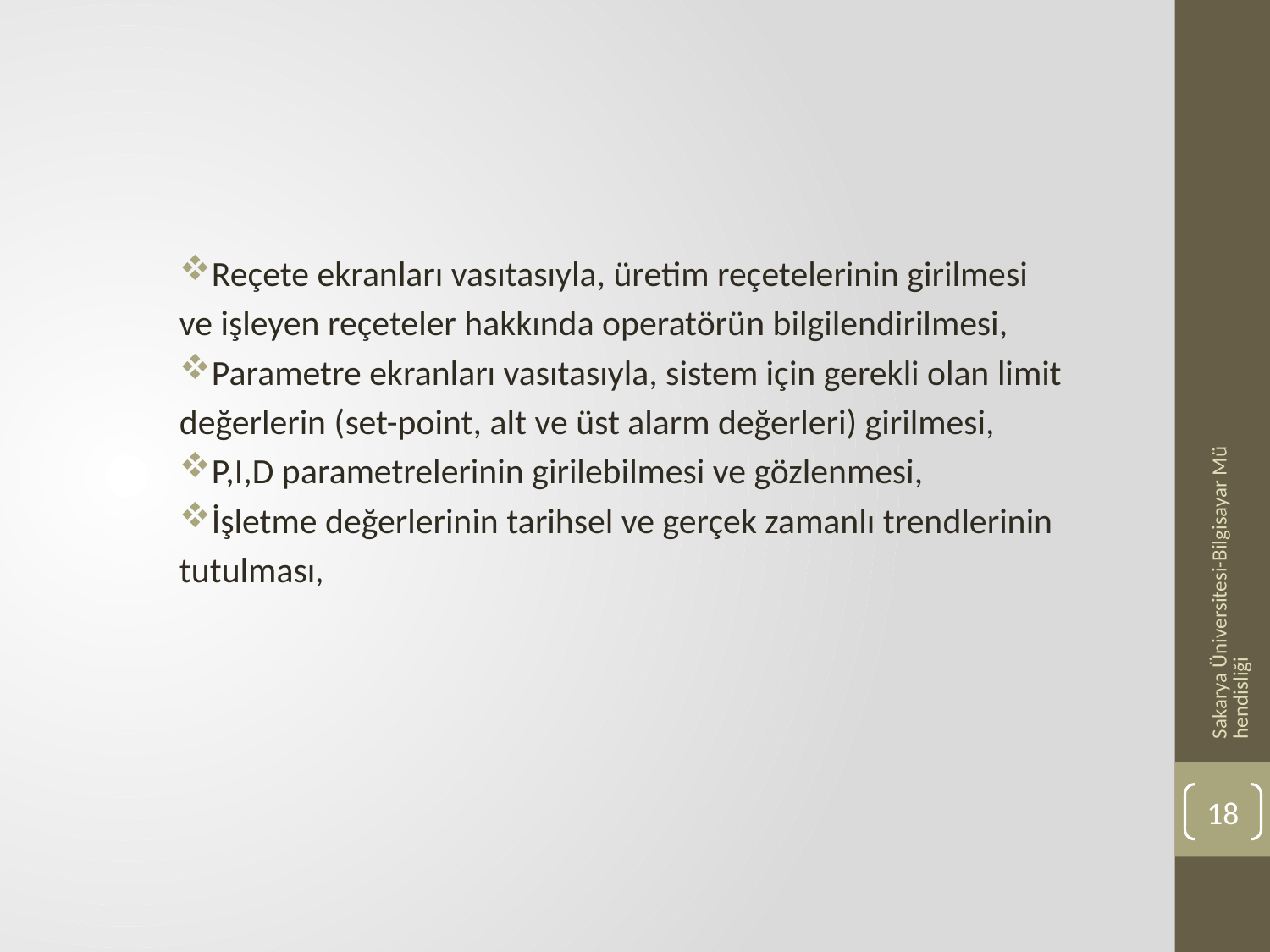

Reçete ekranları vasıtasıyla, üretim reçetelerinin girilmesi
ve işleyen reçeteler hakkında operatörün bilgilendirilmesi,
Parametre ekranları vasıtasıyla, sistem için gerekli olan limit
değerlerin (set-point, alt ve üst alarm değerleri) girilmesi,
P,I,D parametrelerinin girilebilmesi ve gözlenmesi,
İşletme değerlerinin tarihsel ve gerçek zamanlı trendlerinin
tutulması,

Sakarya Üniversitesi-Bilgisayar Mühendisliği
18